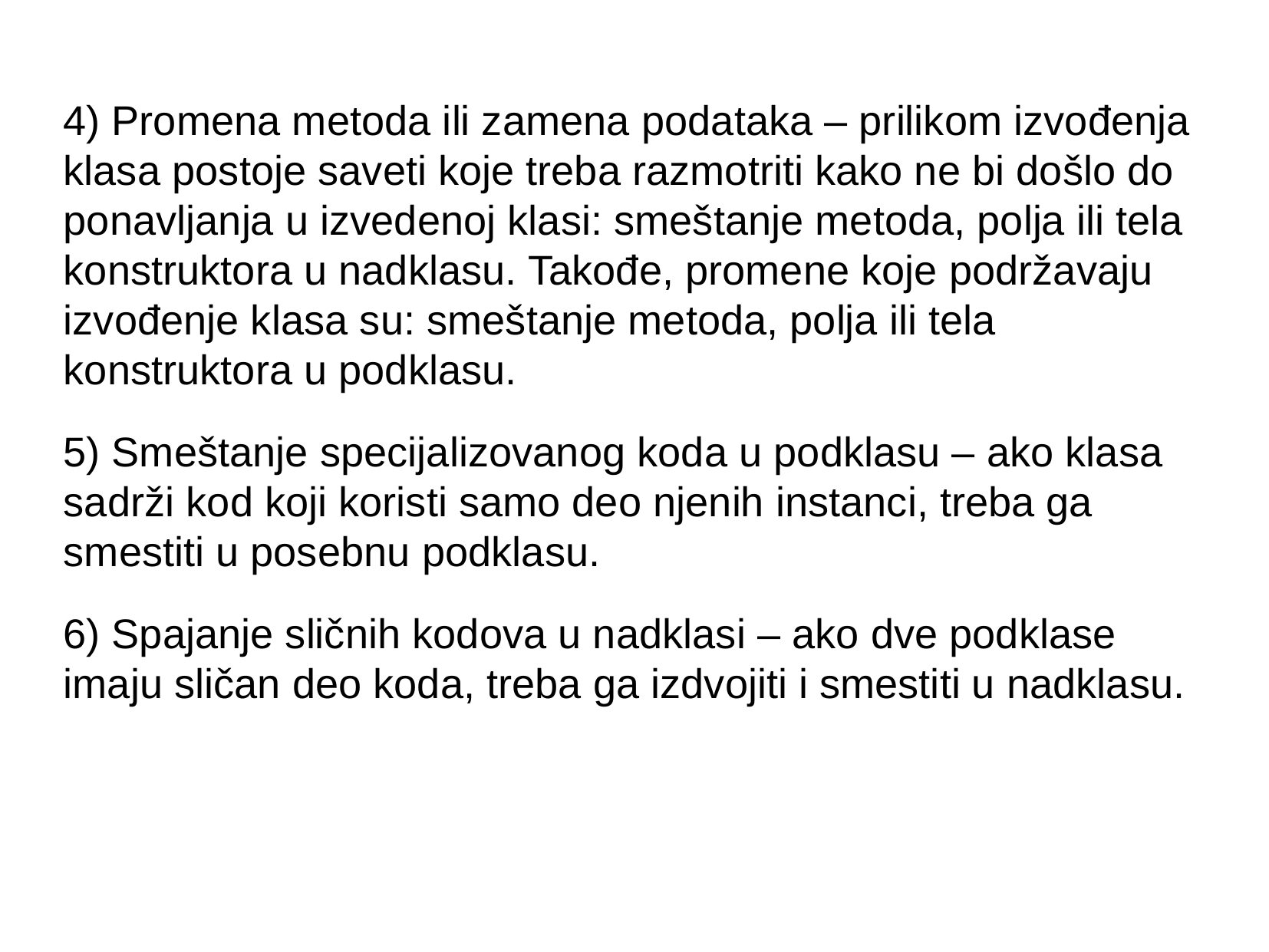

Promena metoda ili zamena podataka – prilikom izvođenja klasa postoje saveti koje treba razmotriti kako ne bi došlo do ponavljanja u izvedenoj klasi: smeštanje metoda, polja ili tela konstruktora u nadklasu. Takođe, promene koje podržavaju izvođenje klasa su: smeštanje metoda, polja ili tela konstruktora u podklasu.
 Smeštanje specijalizovanog koda u podklasu – ako klasa sadrži kod koji koristi samo deo njenih instanci, treba ga smestiti u posebnu podklasu.
 Spajanje sličnih kodova u nadklasi – ako dve podklase imaju sličan deo koda, treba ga izdvojiti i smestiti u nadklasu.